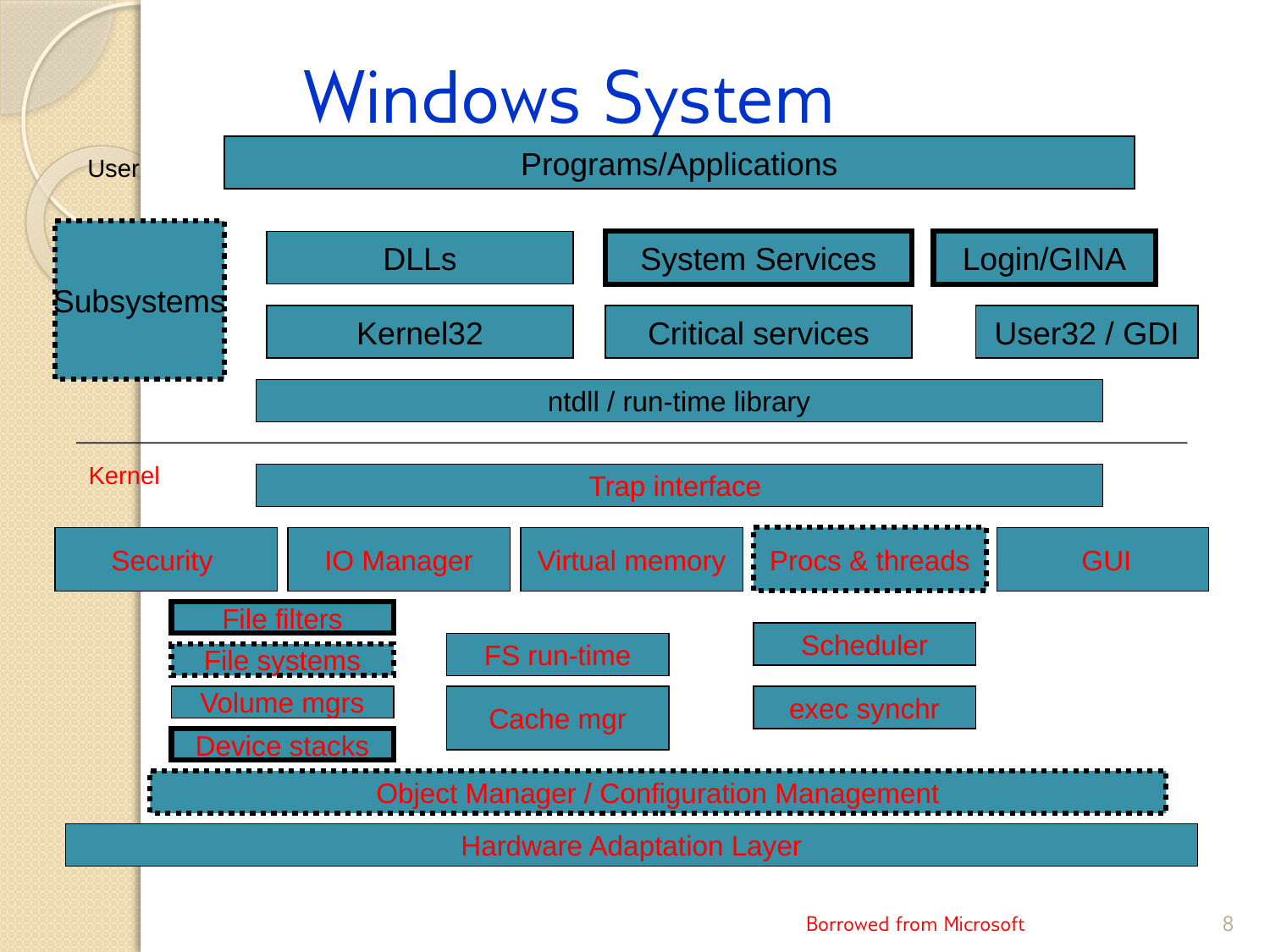

# Windows System
Programs/Applications
User
Subsystems
DLLs
System Services
Login/GINA
Kernel32
Critical services
User32 / GDI
ntdll / run-time library

Kernel
Trap interface
Security
IO Manager
Virtual memory
Procs & threads
 GUI
File filters
Scheduler
FS run-time
File systems
Volume mgrs
Cache mgr
exec synchr
Device stacks
Object Manager / Configuration Management
Hardware Adaptation Layer
Borrowed from Microsoft
8